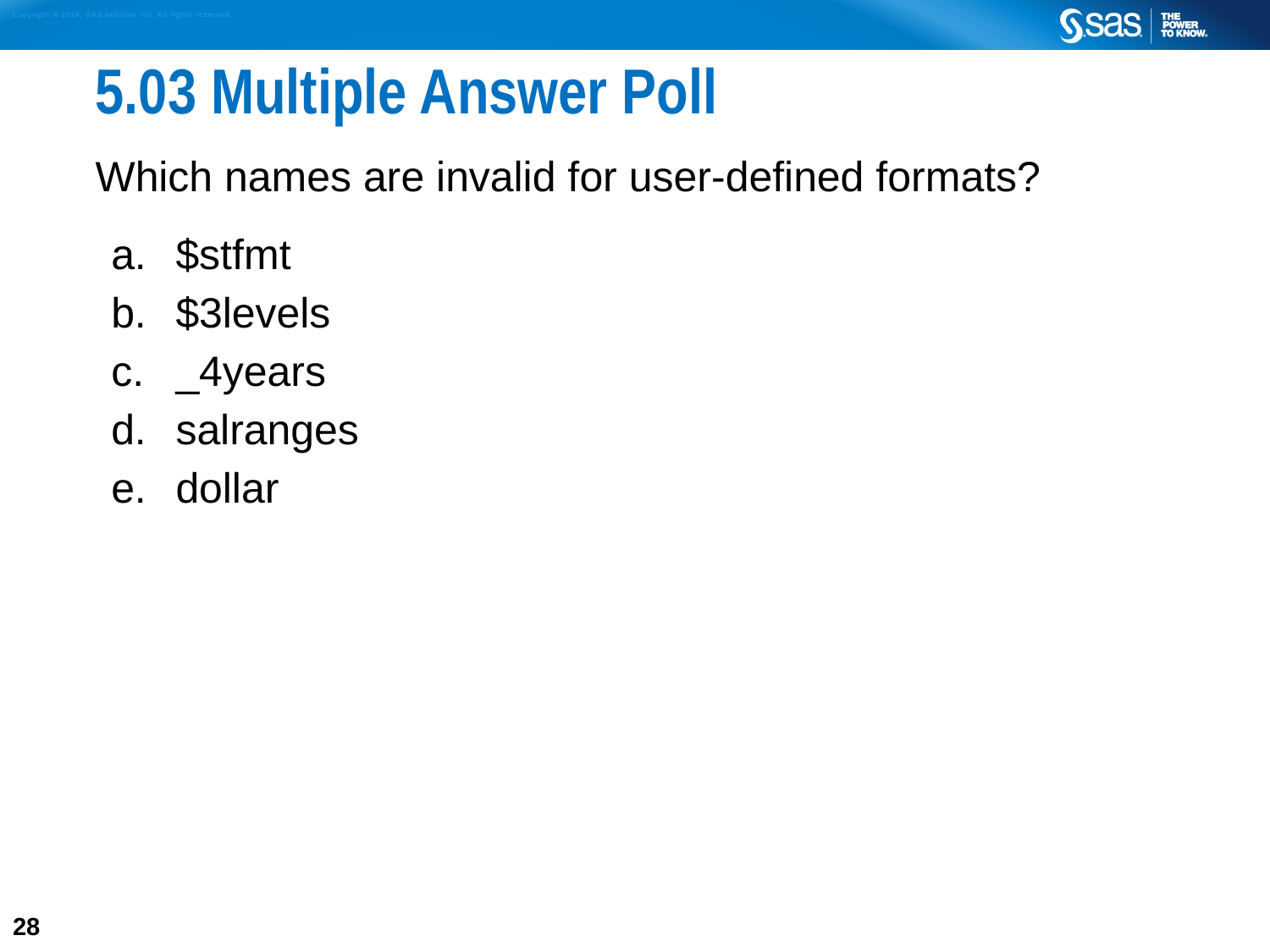

# 5.03 Multiple Answer Poll
Which names are invalid for user-defined formats?

$stfmt
$3levels
_4years
salranges
dollar